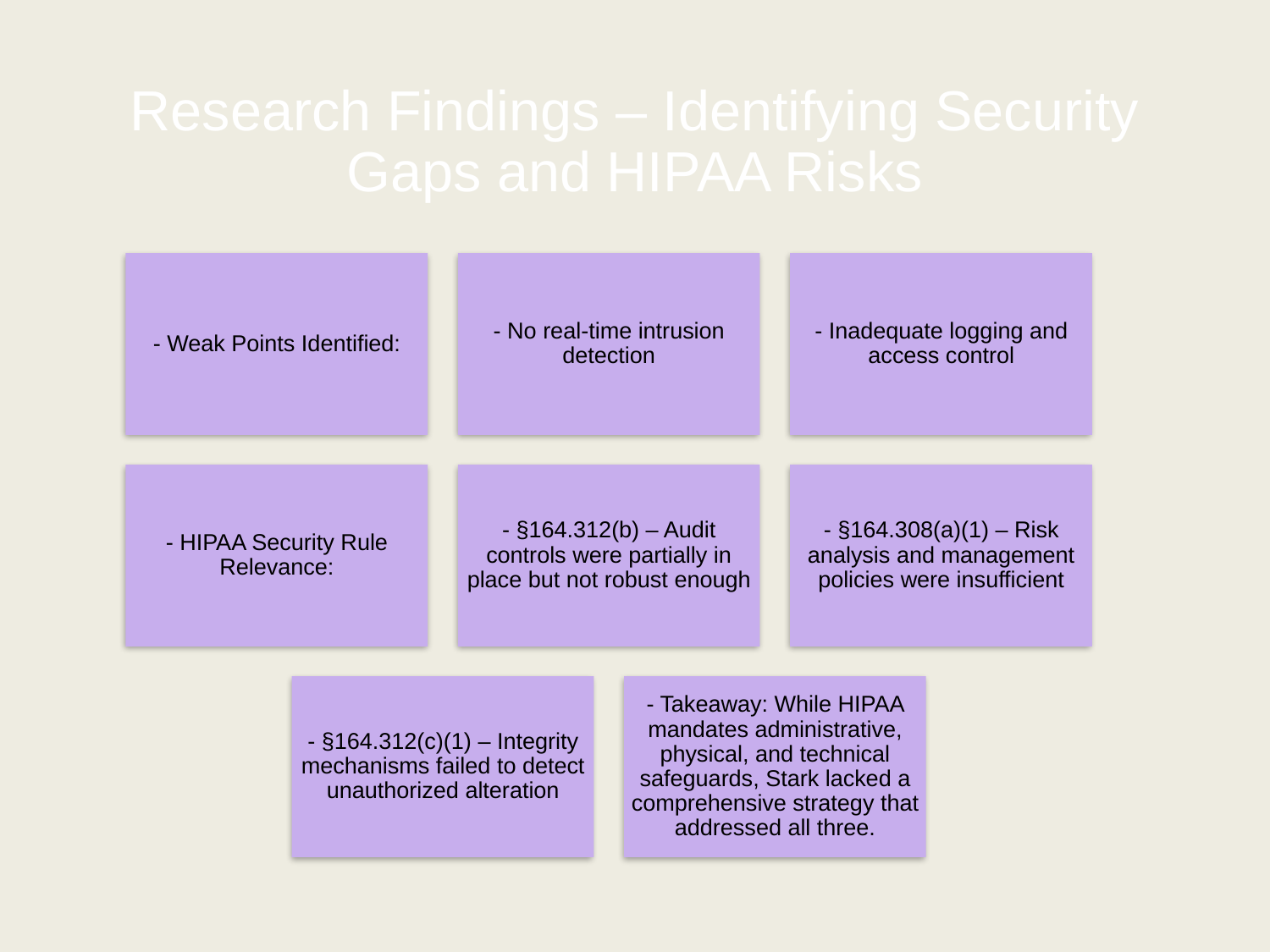

# Research Findings – Identifying Security Gaps and HIPAA Risks

- Weak Points Identified:
- No real-time intrusion detection
- Inadequate logging and access control
- HIPAA Security Rule Relevance:
- §164.312(b) – Audit controls were partially in place but not robust enough
- §164.308(a)(1) – Risk analysis and management policies were insufficient
- §164.312(c)(1) – Integrity mechanisms failed to detect unauthorized alteration
- Takeaway: While HIPAA mandates administrative, physical, and technical safeguards, Stark lacked a comprehensive strategy that addressed all three.